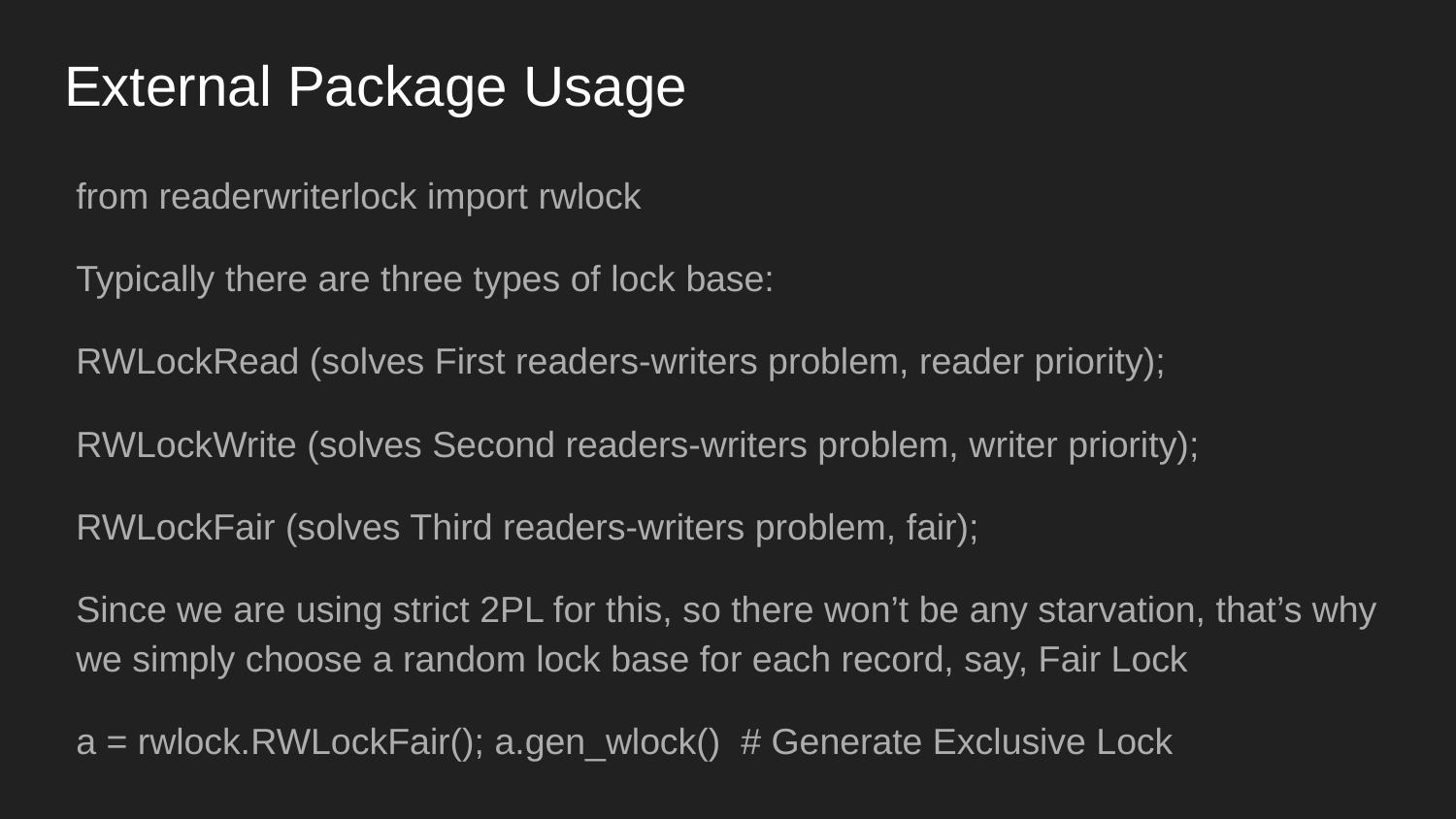

# External Package Usage
from readerwriterlock import rwlock
Typically there are three types of lock base:
RWLockRead (solves First readers-writers problem, reader priority);
RWLockWrite (solves Second readers-writers problem, writer priority);
RWLockFair (solves Third readers-writers problem, fair);
Since we are using strict 2PL for this, so there won’t be any starvation, that’s why we simply choose a random lock base for each record, say, Fair Lock
a = rwlock.RWLockFair(); a.gen_wlock()  # Generate Exclusive Lock